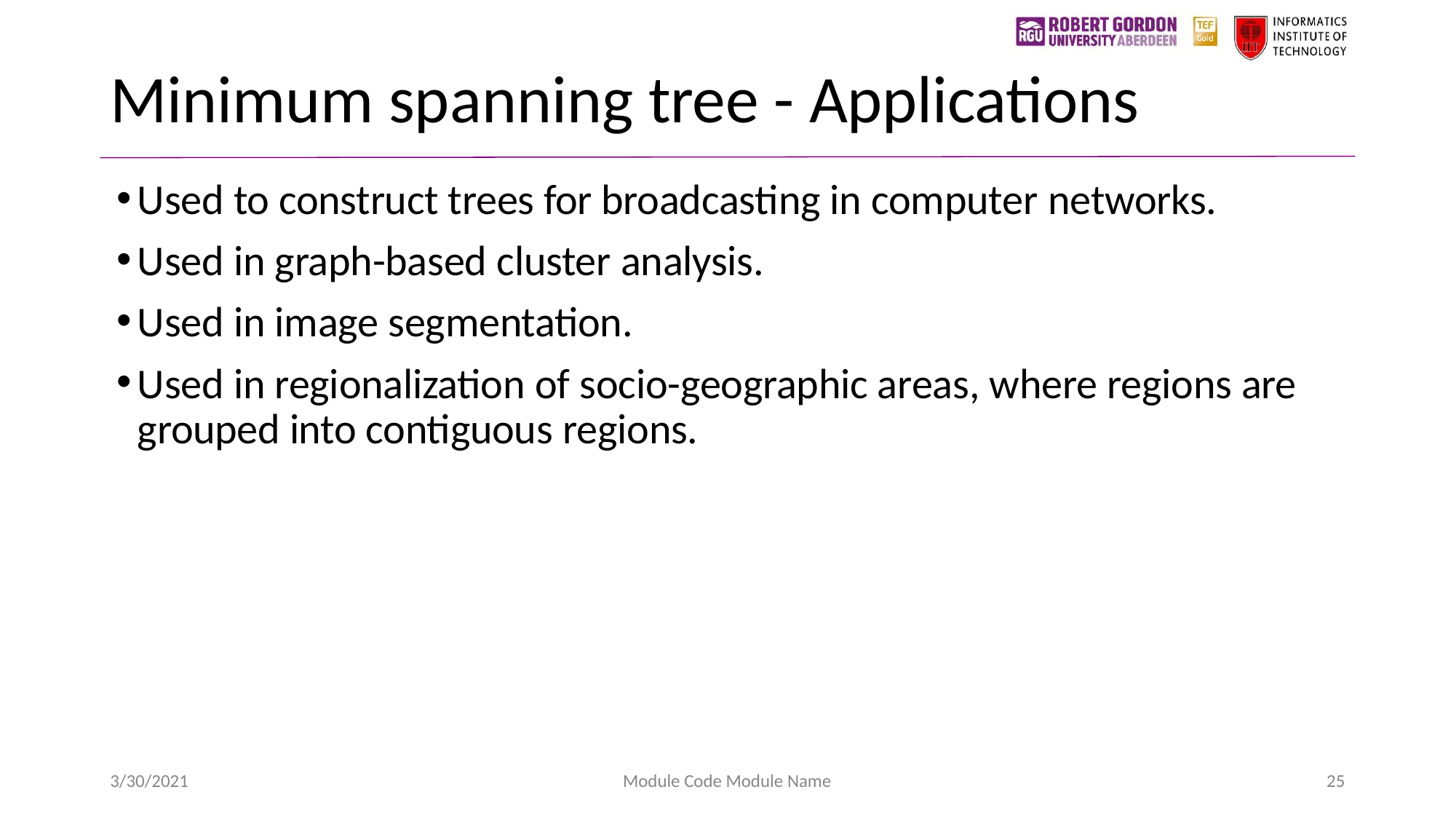

# Minimum spanning tree - Applications

Used to construct trees for broadcasting in computer networks.
Used in graph-based cluster analysis.
Used in image segmentation.
Used in regionalization of socio-geographic areas, where regions are  grouped into contiguous regions.
3/30/2021
Module Code Module Name
25